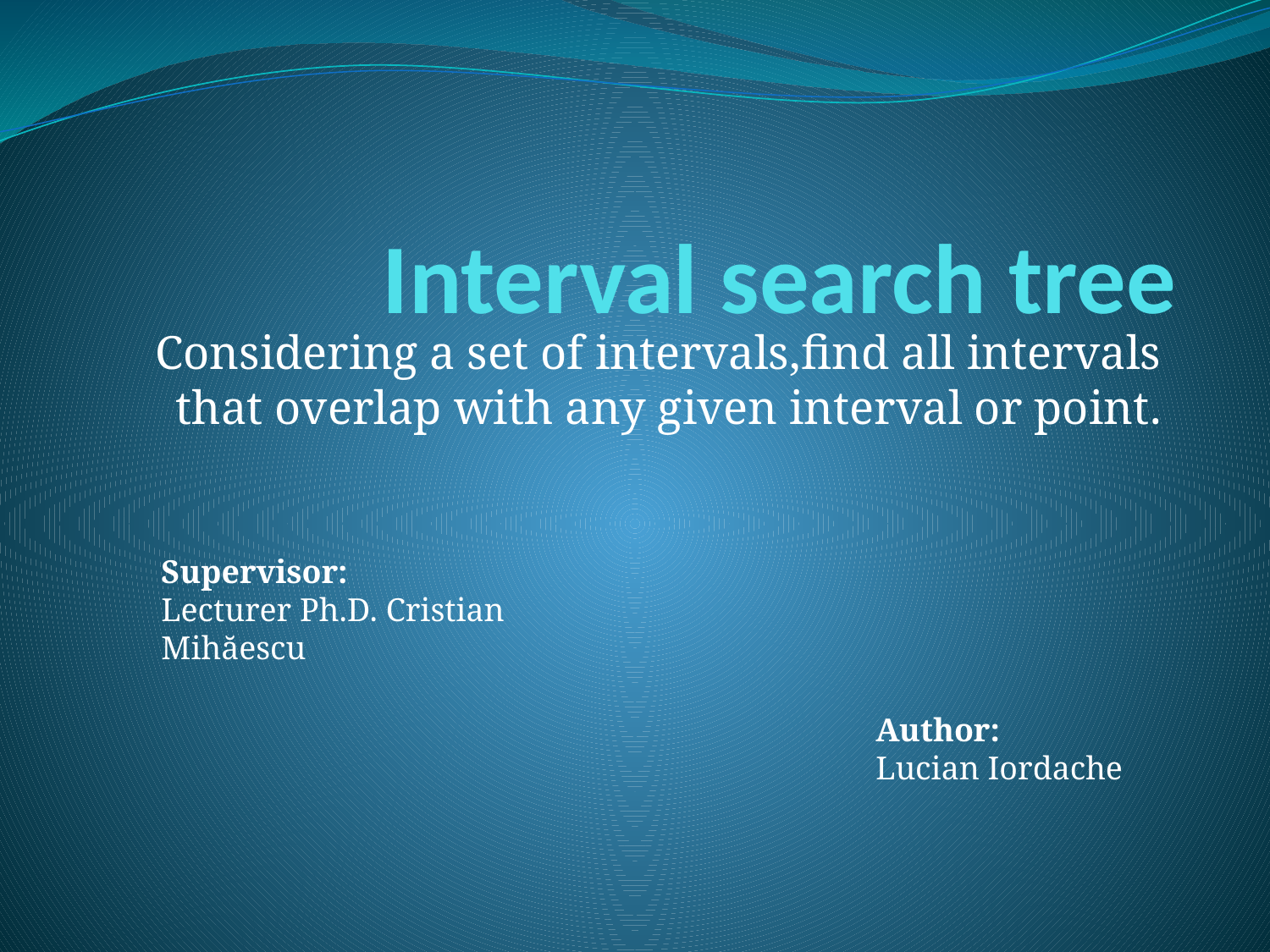

# Interval search tree
Considering a set of intervals,find all intervals that overlap with any given interval or point.
Supervisor:
Lecturer Ph.D. Cristian Mihăescu

Author:
Lucian Iordache